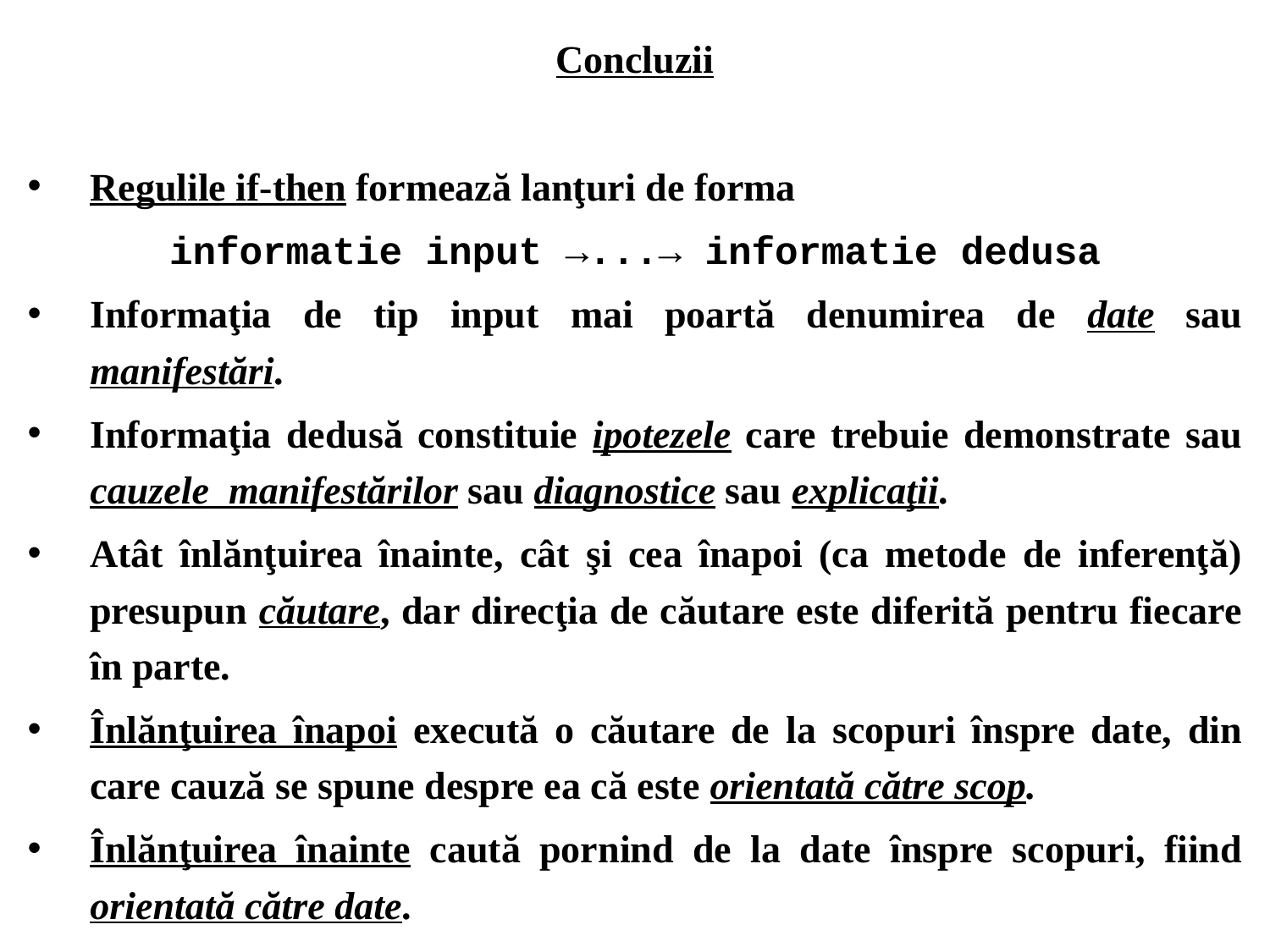

Concluzii

Regulile if-then formează lanţuri de forma
informatie input →...→ informatie dedusa
Informaţia de tip input mai poartă denumirea de date sau manifestări.
Informaţia dedusă constituie ipotezele care trebuie demonstrate sau cauzele  manifestărilor sau diagnostice sau explicaţii.
Atât înlănţuirea înainte, cât şi cea înapoi (ca metode de inferenţă) presupun căutare, dar direcţia de căutare este diferită pentru fiecare în parte.
Înlănţuirea înapoi execută o căutare de la scopuri înspre date, din care cauză se spune despre ea că este orientată către scop.
Înlănţuirea înainte caută pornind de la date înspre scopuri, fiind orientată către date.